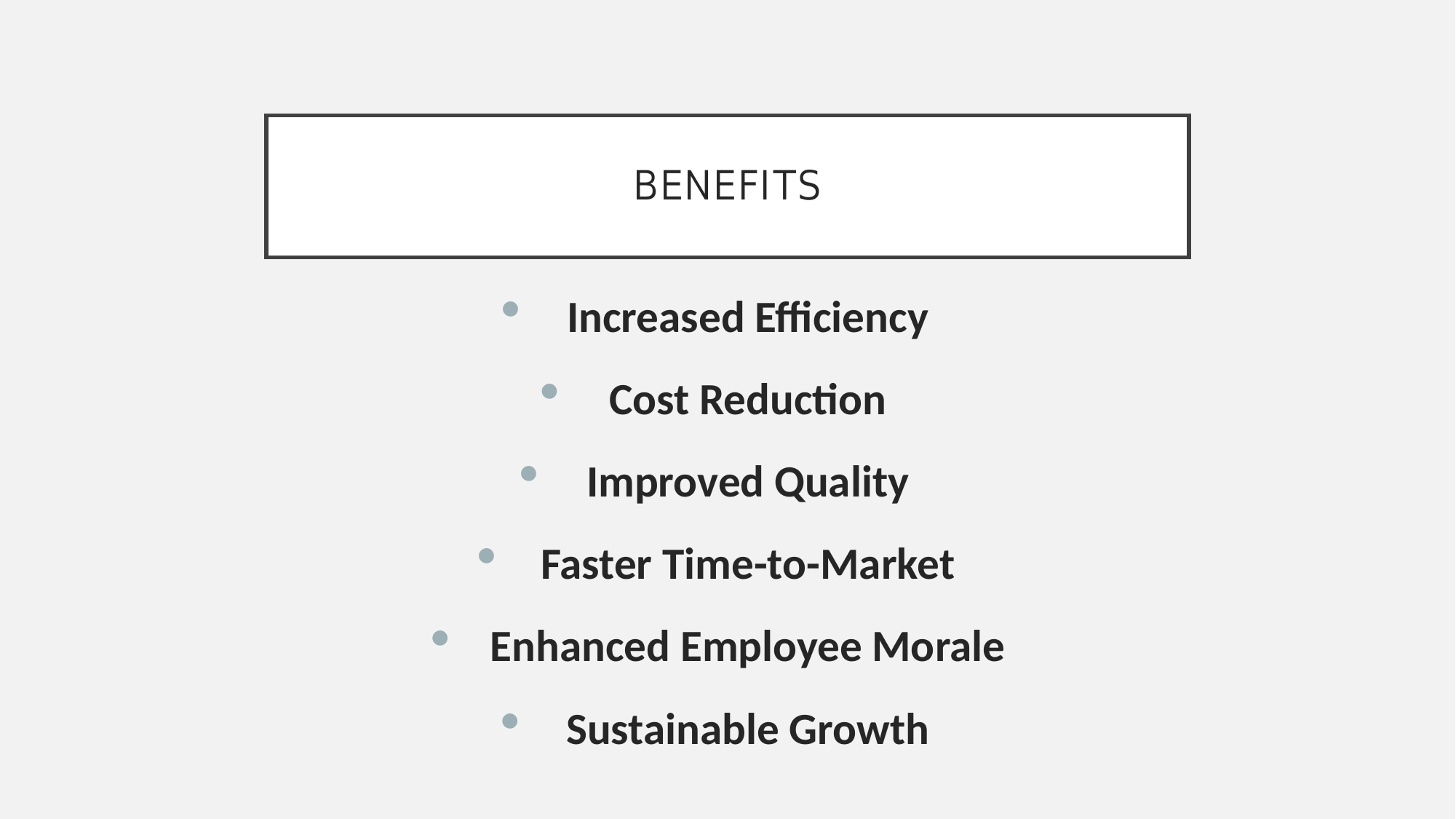

# Benefits
Increased Efficiency
Cost Reduction
Improved Quality
Faster Time-to-Market
Enhanced Employee Morale
Sustainable Growth